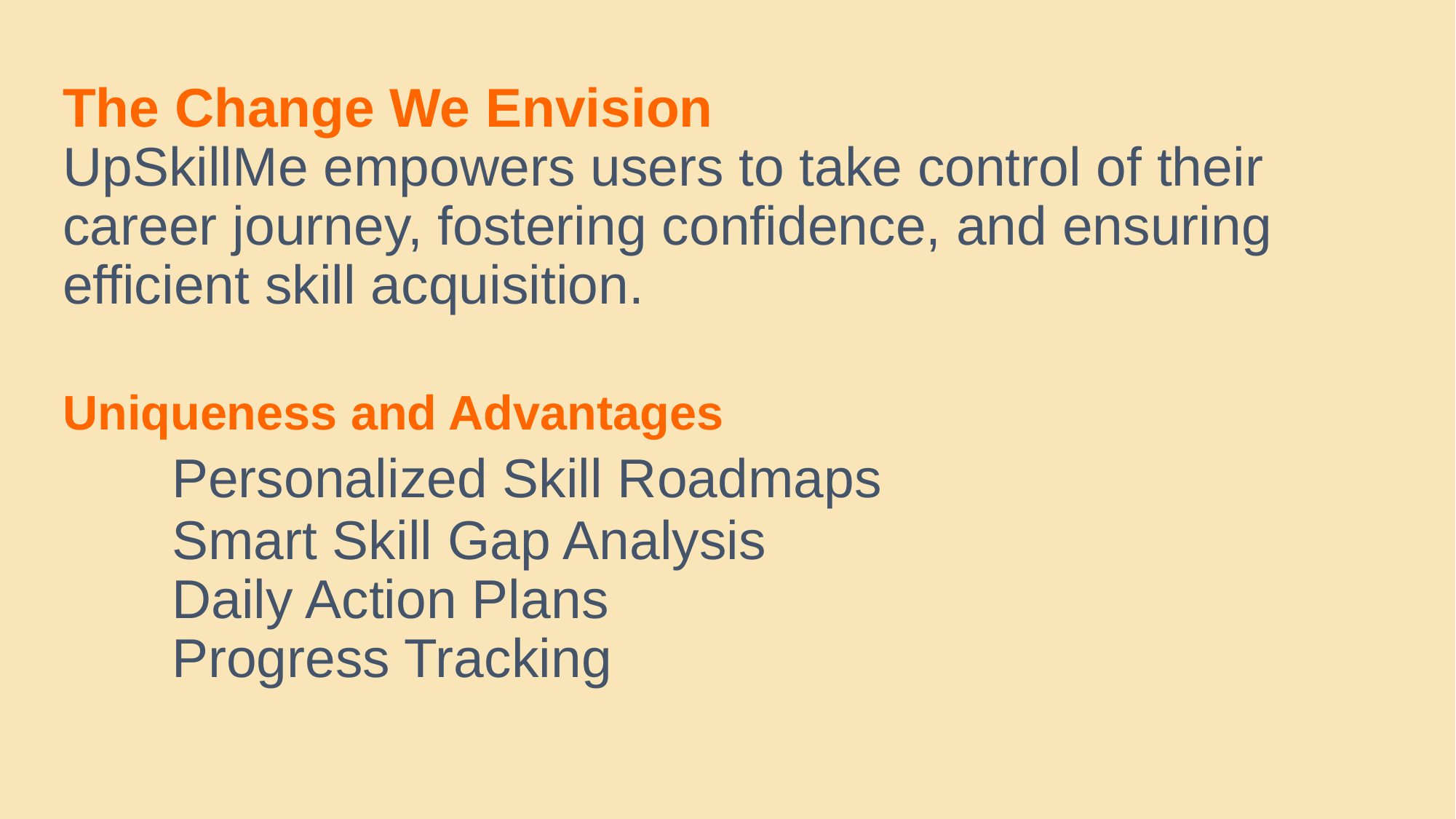

# The Change We Envision UpSkillMe empowers users to take control of their career journey, fostering confidence, and ensuring efficient skill acquisition. Uniqueness and Advantages Personalized Skill Roadmaps Smart Skill Gap Analysis Daily Action Plans Progress Tracking